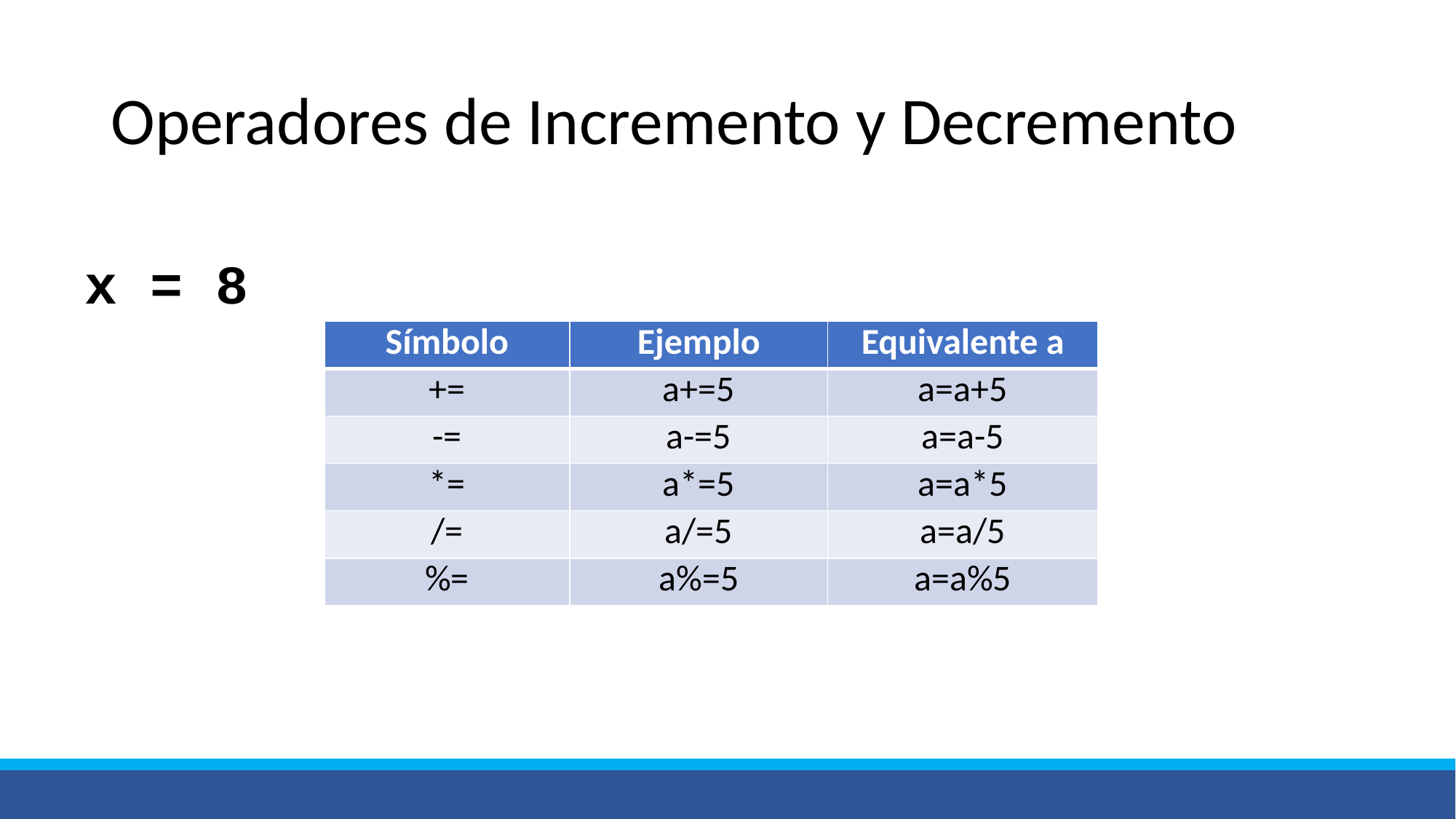

# Operadores de Incremento y Decremento
x = 8
| Símbolo | Ejemplo | Equivalente a |
| --- | --- | --- |
| += | a+=5 | a=a+5 |
| -= | a-=5 | a=a-5 |
| \*= | a\*=5 | a=a\*5 |
| /= | a/=5 | a=a/5 |
| %= | a%=5 | a=a%5 |